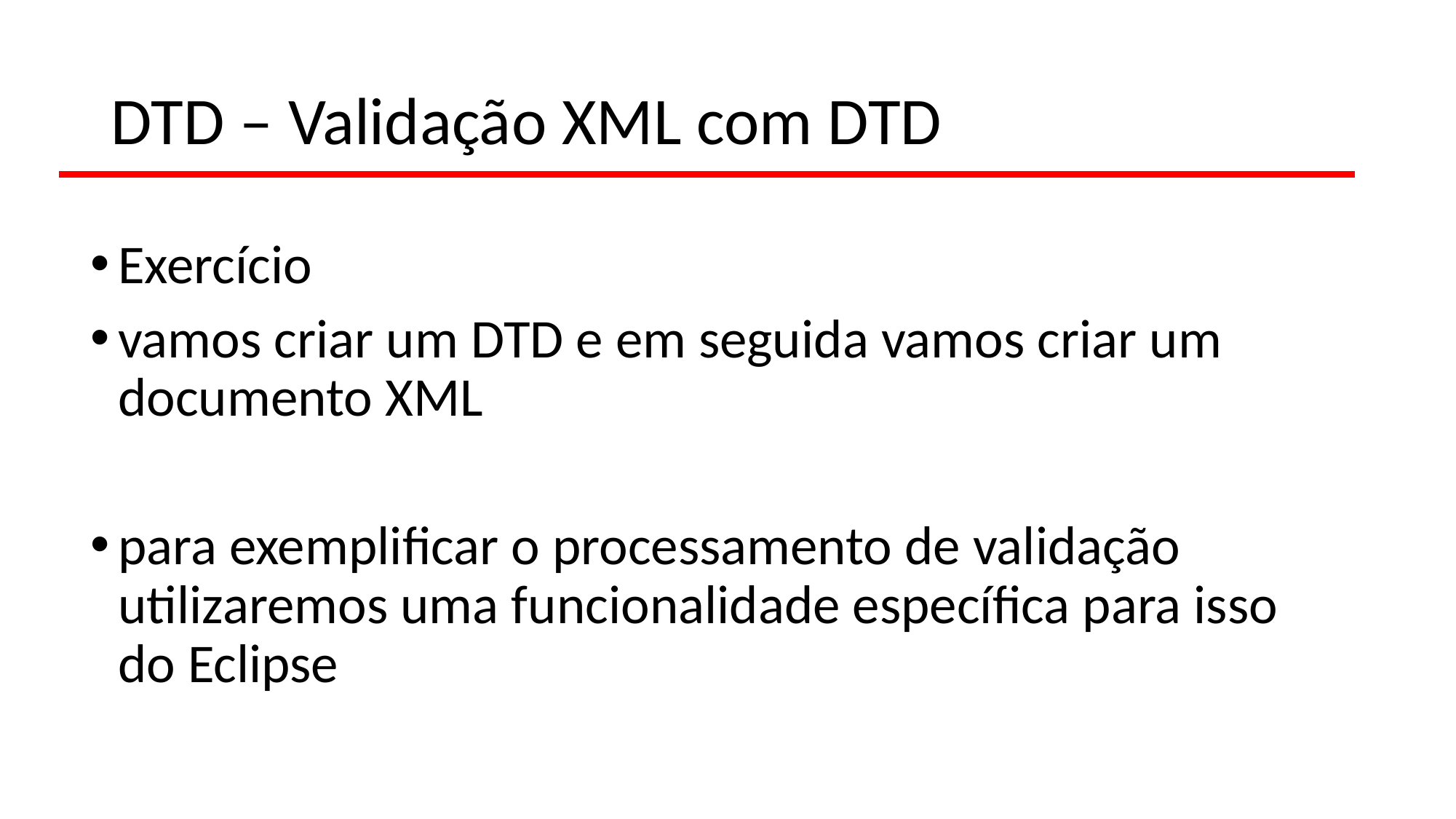

# DTD – Validação XML com DTD
Exercício
vamos criar um DTD e em seguida vamos criar um documento XML

para exemplificar o processamento de validação utilizaremos uma funcionalidade específica para isso do Eclipse